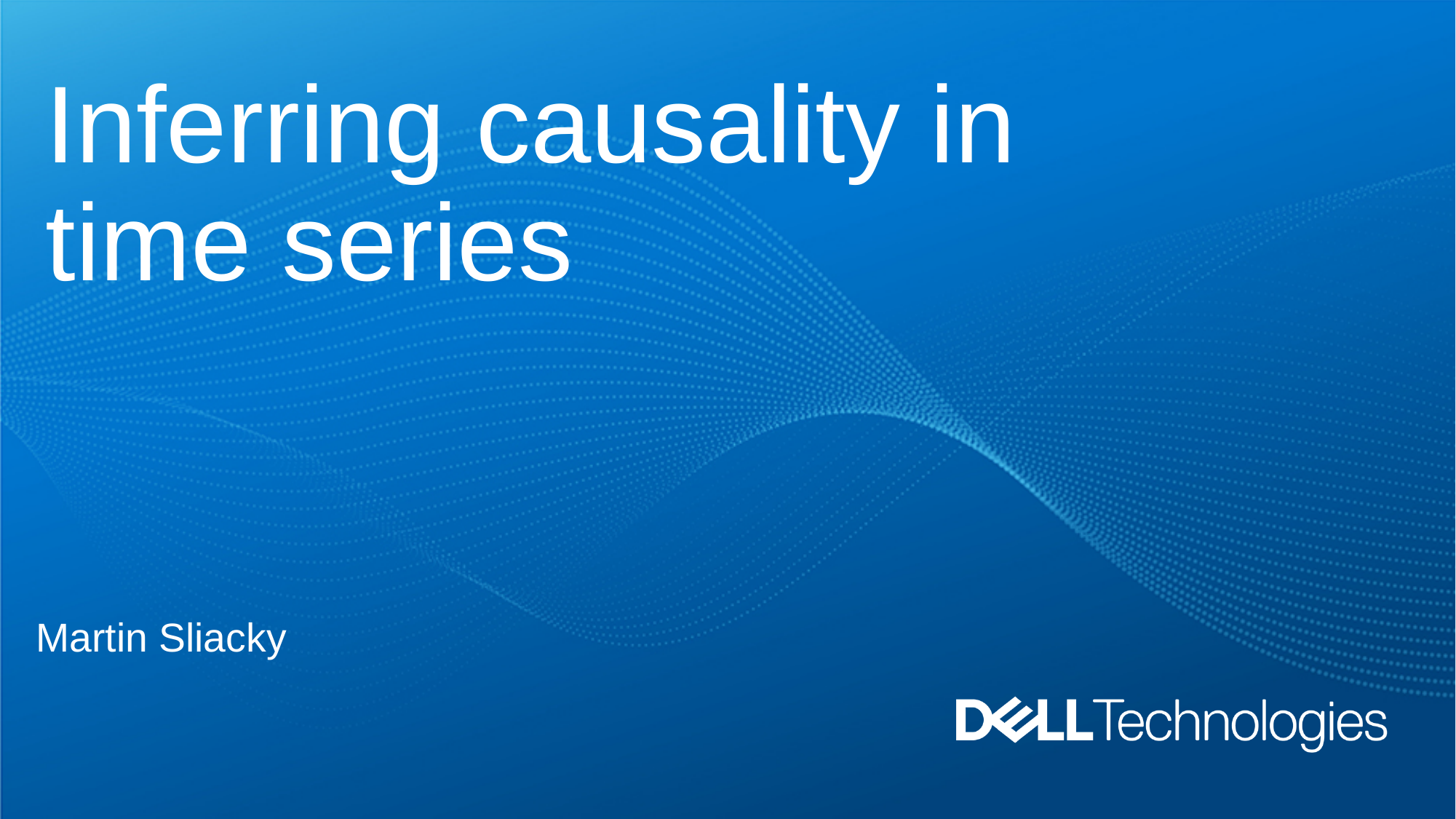

# Inferring causality in time series
Martin Sliacky